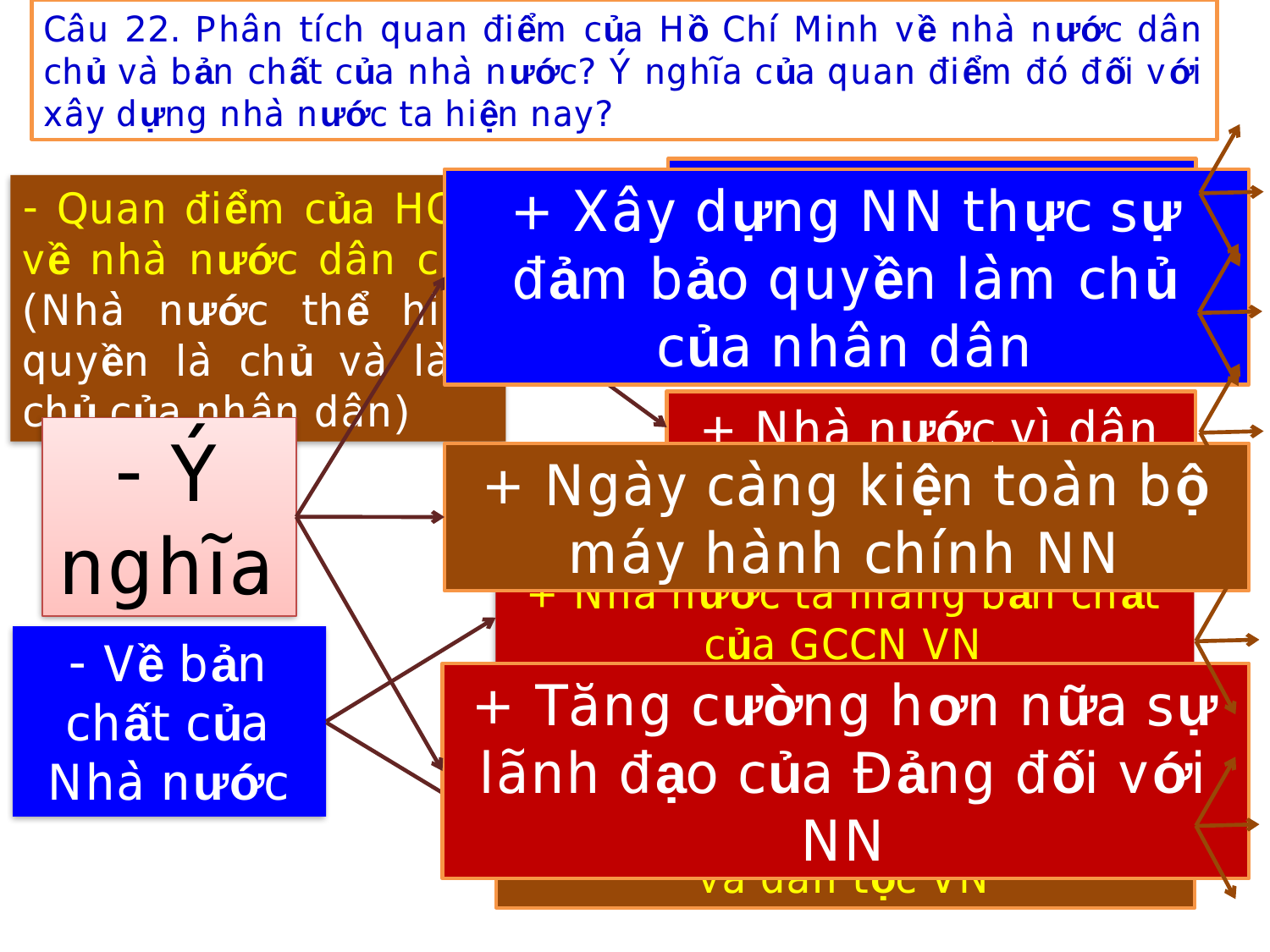

Câu 22. Phân tích quan điểm của Hồ Chí Minh về nhà nước dân chủ và bản chất của nhà nước? Ý nghĩa của quan điểm đó đối với xây dựng nhà nước ta hiện nay?
+ Nhà nước của dân
+ Xây dựng NN thực sự đảm bảo quyền làm chủ của nhân dân
- Quan điểm của HCM về nhà nước dân chủ (Nhà nước thể hiện quyền là chủ và làm chủ của nhân dân)
+ Nhà nước do dân
+ Nhà nước vì dân
- Ý nghĩa
+ Ngày càng kiện toàn bộ máy hành chính NN
+ Nhà nước ta mang bản chất của GCCN VN
- Về bản chất của Nhà nước
+ Tăng cường hơn nữa sự lãnh đạo của Đảng đối với NN
+ Bản chất GCCN của nhà nước thống nhất với tính nhân dân và dân tộc VN